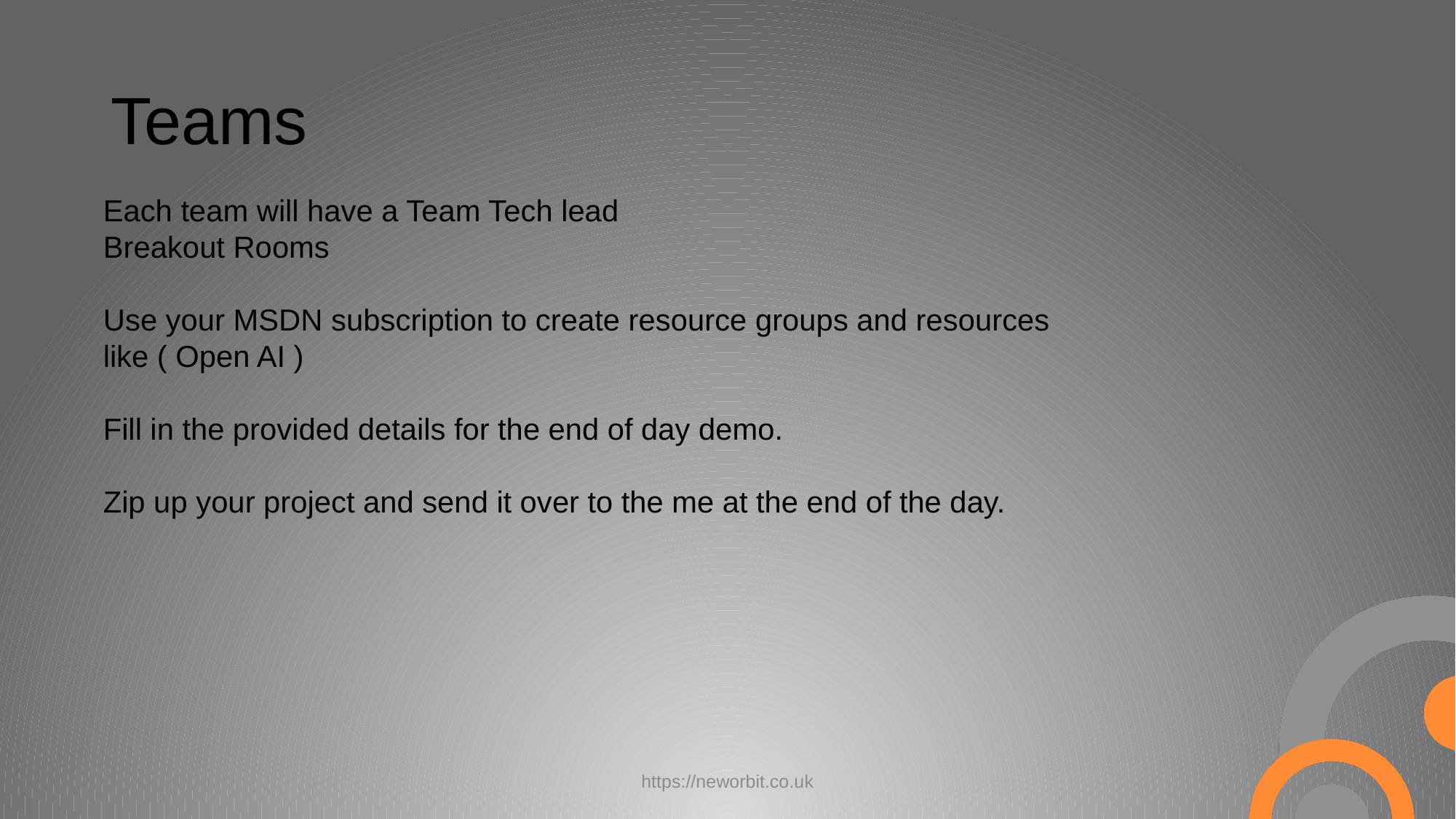

# Teams
Each team will have a Team Tech lead
Breakout Rooms

Use your MSDN subscription to create resource groups and resources like ( Open AI )

Fill in the provided details for the end of day demo.

Zip up your project and send it over to the me at the end of the day.

https://neworbit.co.uk